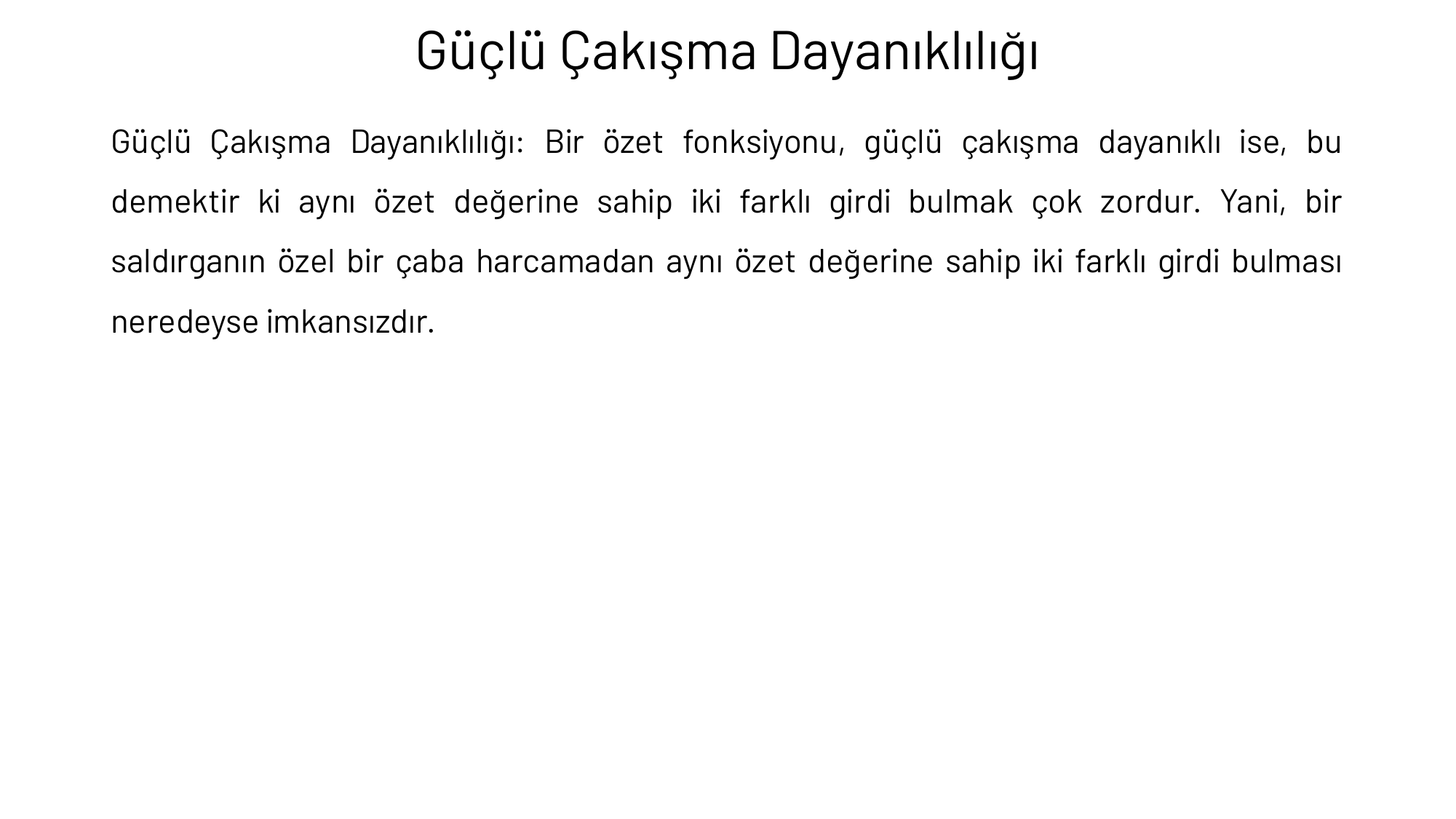

# Güçlü Çakışma Dayanıklılığı
Güçlü Çakışma Dayanıklılığı: Bir özet fonksiyonu, güçlü çakışma dayanıklı ise, bu demektir ki aynı özet değerine sahip iki farklı girdi bulmak çok zordur. Yani, bir saldırganın özel bir çaba harcamadan aynı özet değerine sahip iki farklı girdi bulması neredeyse imkansızdır.